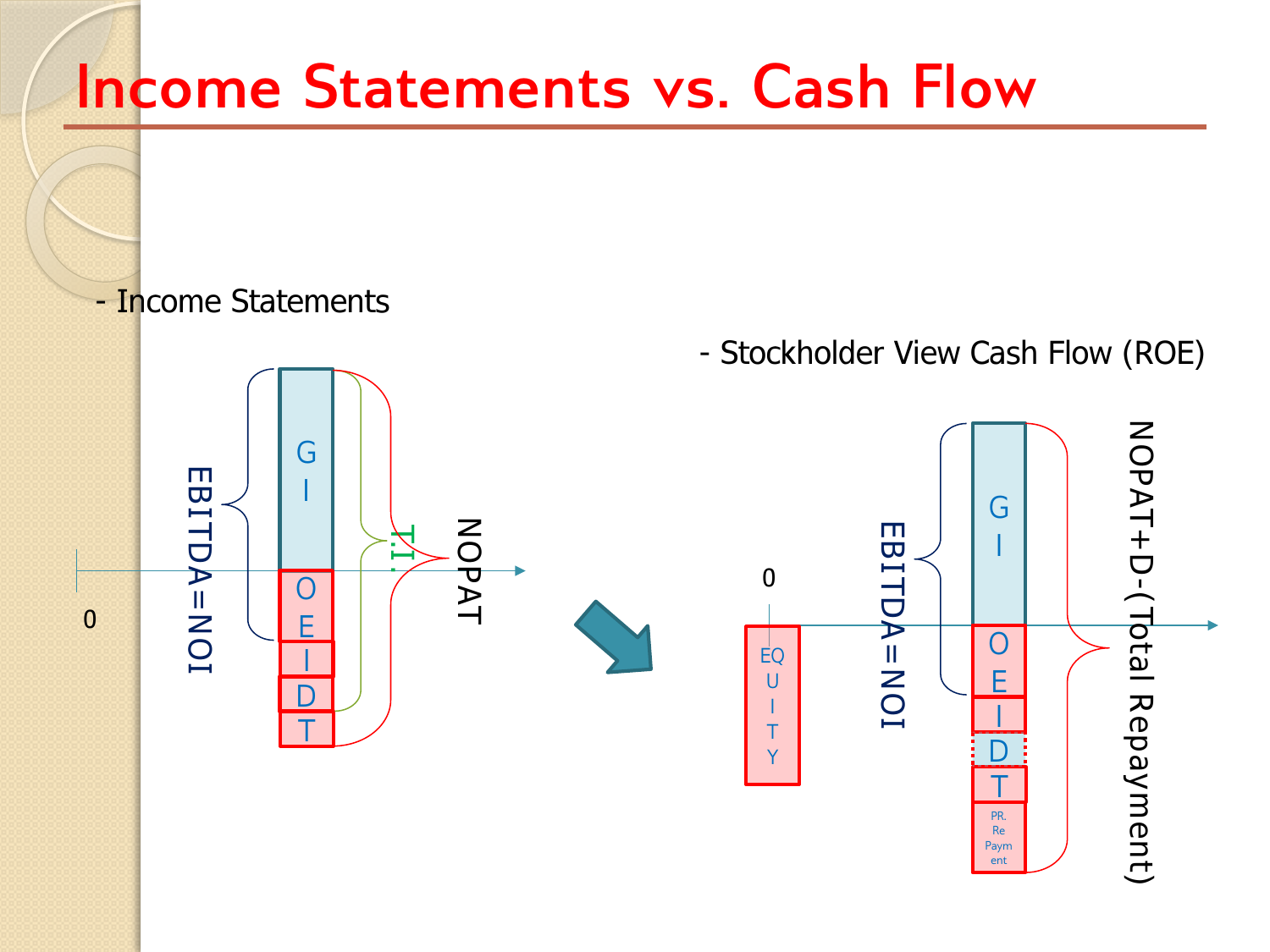

# Income Statements vs. Cash Flow
- Income Statements
- Stockholder View Cash Flow (ROE)

G
I

NOPAT+D-(Total Repayment)

G
I

EBITDA=NOI
0
O
E
EQU
I
T
Y
I
D
T
PR.
Re
Payment
EBITDA=NOI
NOPAT
T.I.
O
E
0

I
D
T